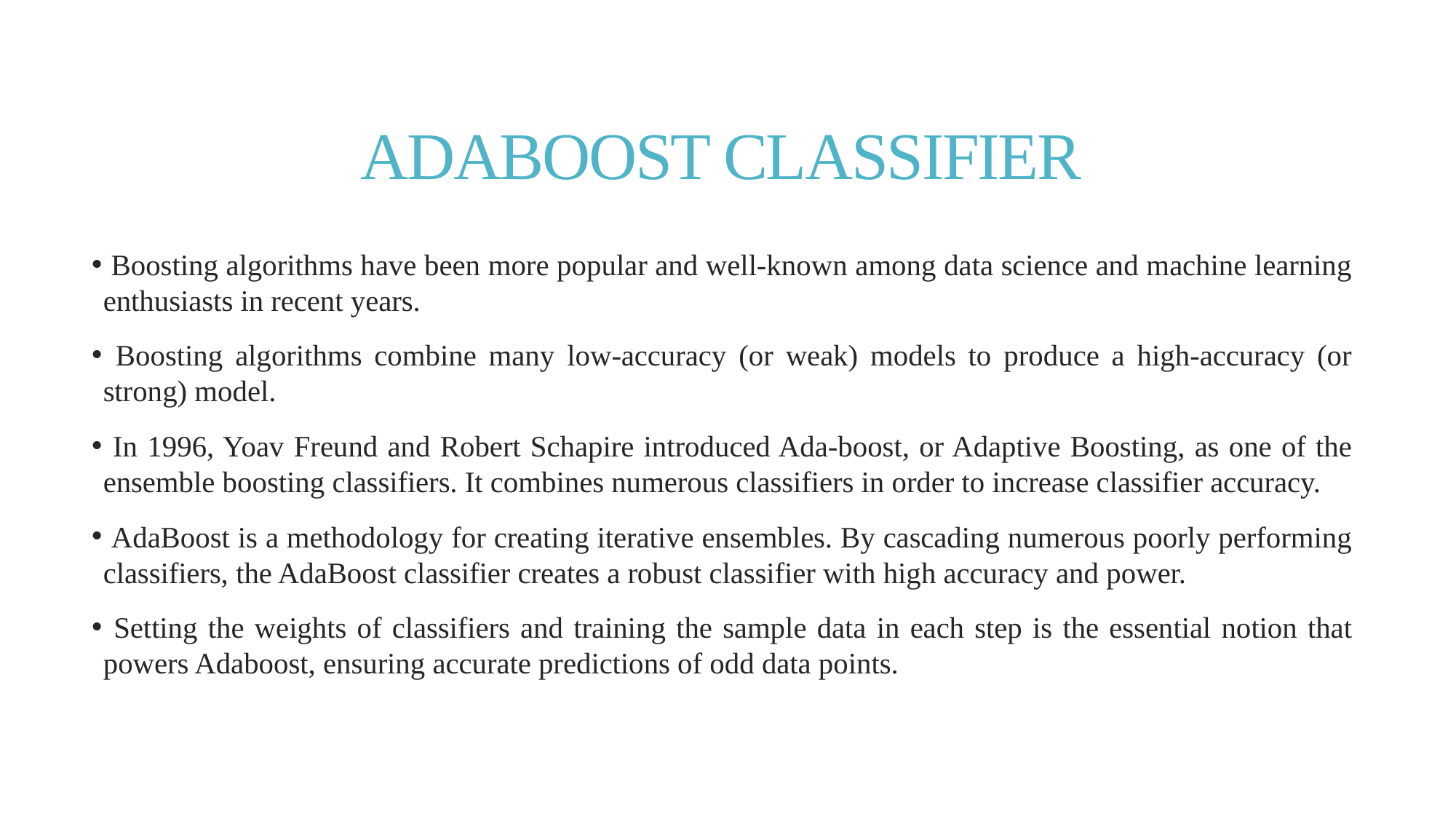

# ADABOOST CLASSIFIER
 Boosting algorithms have been more popular and well-known among data science and machine learning enthusiasts in recent years.
 Boosting algorithms combine many low-accuracy (or weak) models to produce a high-accuracy (or strong) model.
 In 1996, Yoav Freund and Robert Schapire introduced Ada-boost, or Adaptive Boosting, as one of the ensemble boosting classifiers. It combines numerous classifiers in order to increase classifier accuracy.
 AdaBoost is a methodology for creating iterative ensembles. By cascading numerous poorly performing classifiers, the AdaBoost classifier creates a robust classifier with high accuracy and power.
 Setting the weights of classifiers and training the sample data in each step is the essential notion that powers Adaboost, ensuring accurate predictions of odd data points.